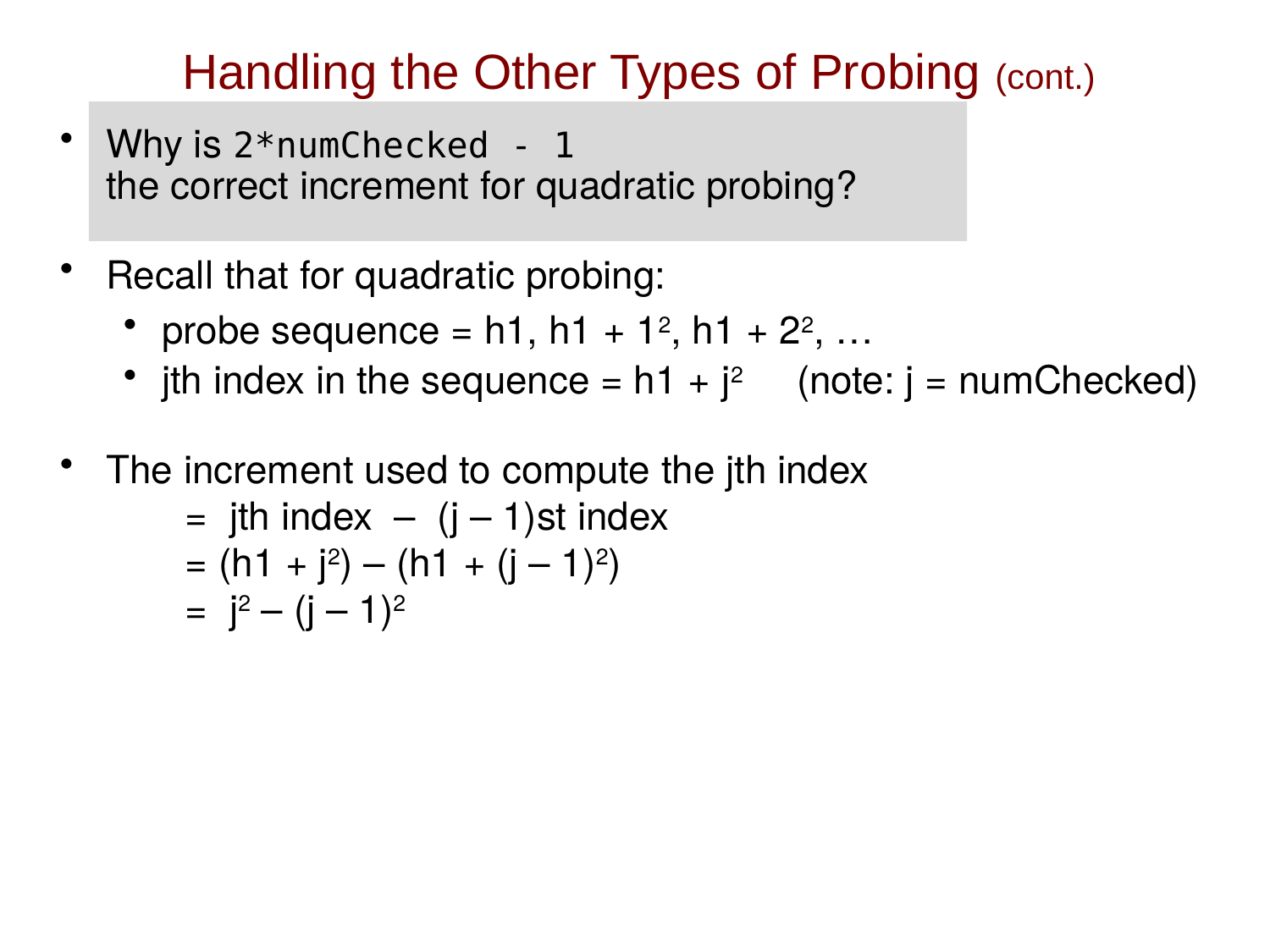

# Handling the Other Types of Probing (cont.)

Why is	2*numChecked - 1
the correct increment for quadratic probing?
Recall that for quadratic probing:
probe sequence = h1, h1 + 12, h1 + 22, …
jth index in the sequence = h1 + j2 	(note: j = numChecked)
The increment used to compute the jth index
		=  jth index  –  (j – 1)st index
		= (h1 + j2) – (h1 + (j – 1)2)
		=  j2 – (j – 1)2